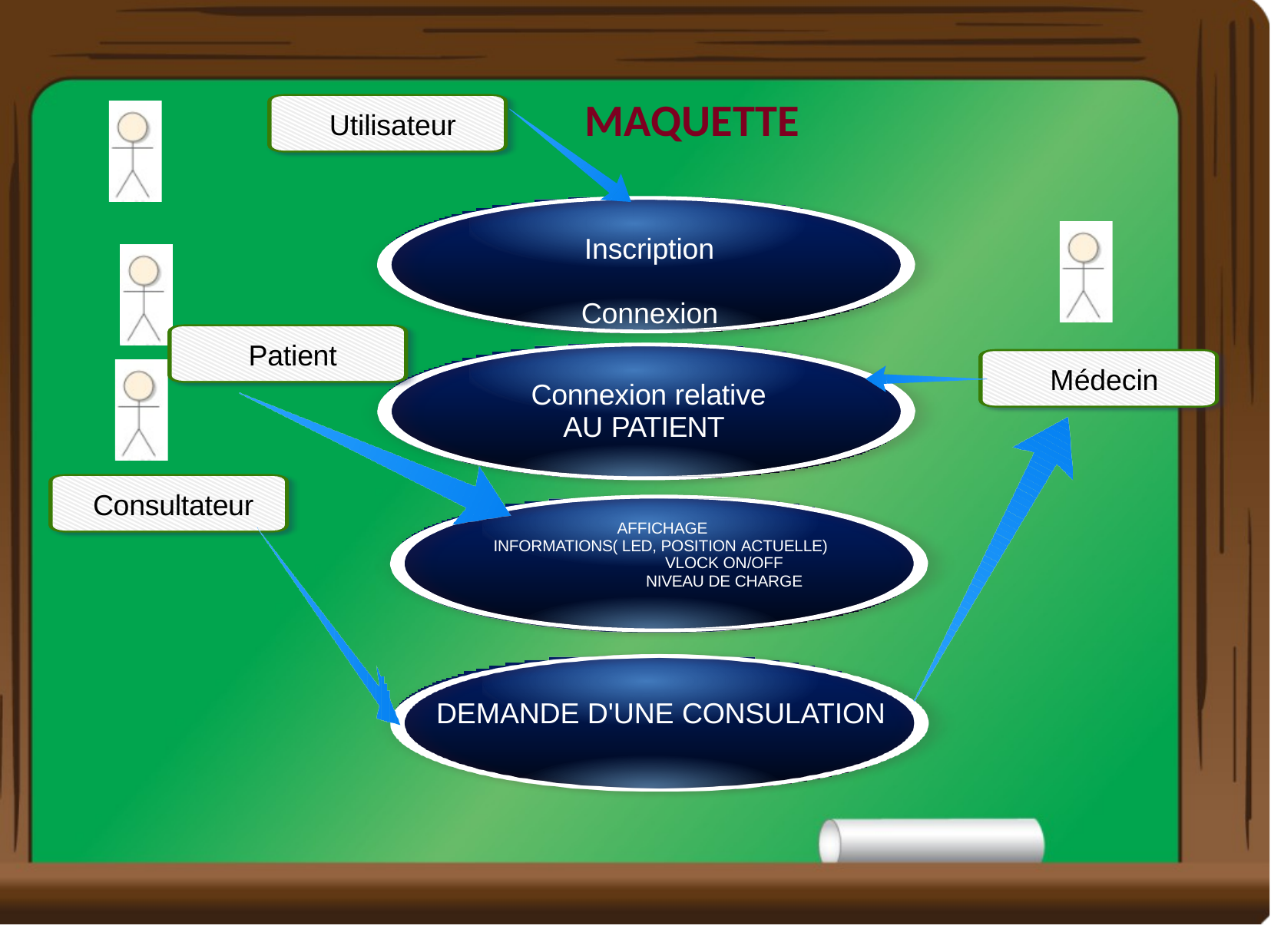

# MAQUETTE

Utilisateur

Inscription  Connexion

Patient

Médecin

Connexion relative

AU PATIENT

Consultateur

AFFICHAGE  INFORMATIONS( LED, POSITION ACTUELLE)
VLOCK ON/OFF
NIVEAU DE CHARGE

DEMANDE D'UNE CONSULATION

6